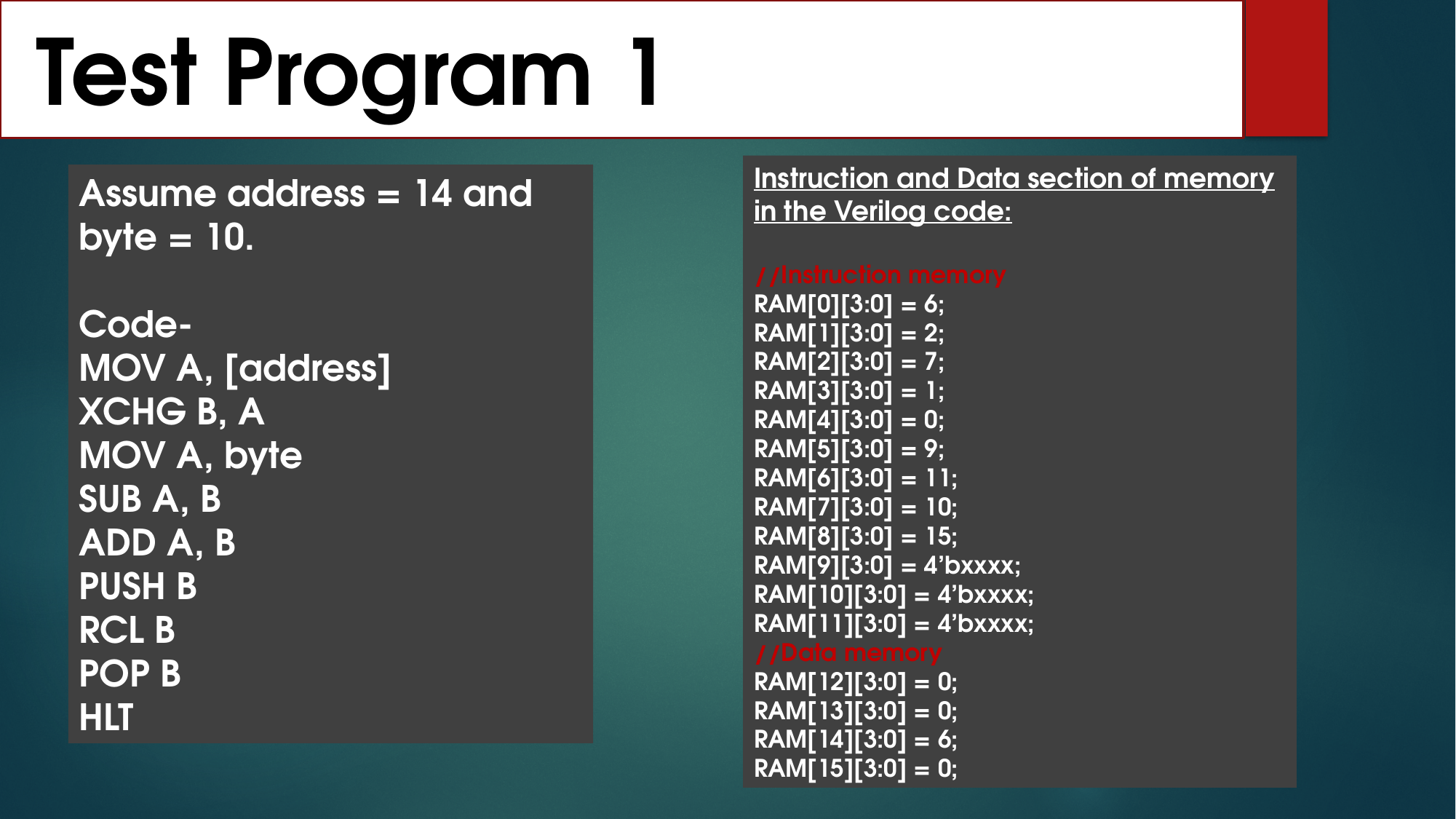

Test Program 1
Instruction and Data section of memory in the Verilog code:

//Instruction memory
RAM[0][3:0] = 6;
RAM[1][3:0] = 2;
RAM[2][3:0] = 7;
RAM[3][3:0] = 1;
RAM[4][3:0] = 0;
RAM[5][3:0] = 9;
RAM[6][3:0] = 11;
RAM[7][3:0] = 10;
RAM[8][3:0] = 15;
RAM[9][3:0] = 4’bxxxx;
RAM[10][3:0] = 4’bxxxx;
RAM[11][3:0] = 4’bxxxx;
//Data memory
RAM[12][3:0] = 0;
RAM[13][3:0] = 0;
RAM[14][3:0] = 6;
RAM[15][3:0] = 0;
Assume address = 14 and byte = 10.

Code-
MOV A, [address]
XCHG B, A
MOV A, byte
SUB A, B
ADD A, B
PUSH B
RCL B
POP B
HLT